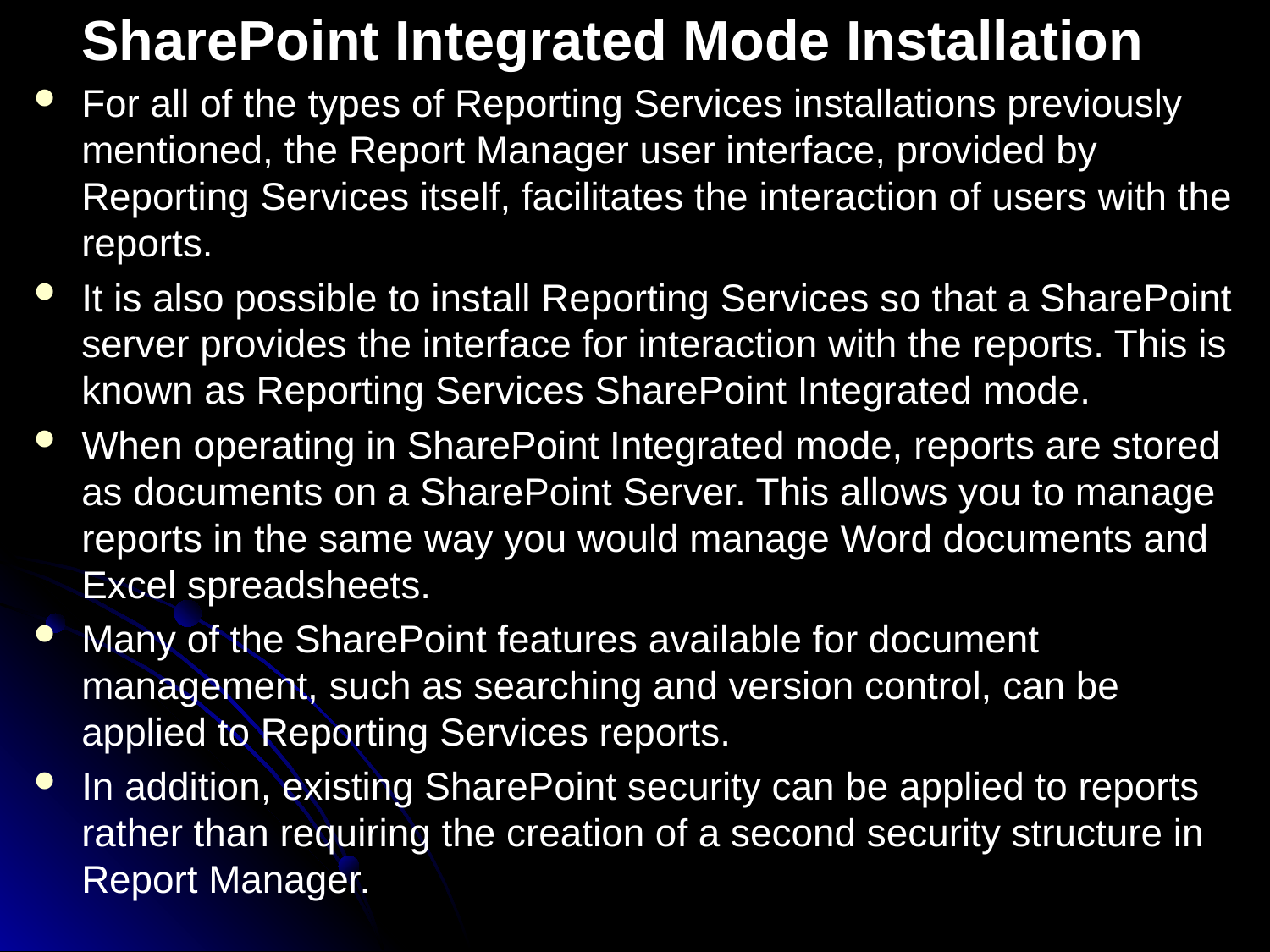

SharePoint Integrated Mode Installation
For all of the types of Reporting Services installations previously mentioned, the Report Manager user interface, provided by Reporting Services itself, facilitates the interaction of users with the reports.
It is also possible to install Reporting Services so that a SharePoint server provides the interface for interaction with the reports. This is known as Reporting Services SharePoint Integrated mode.
When operating in SharePoint Integrated mode, reports are stored as documents on a SharePoint Server. This allows you to manage reports in the same way you would manage Word documents and Excel spreadsheets.
Many of the SharePoint features available for document management, such as searching and version control, can be applied to Reporting Services reports.
In addition, existing SharePoint security can be applied to reports rather than requiring the creation of a second security structure in Report Manager.